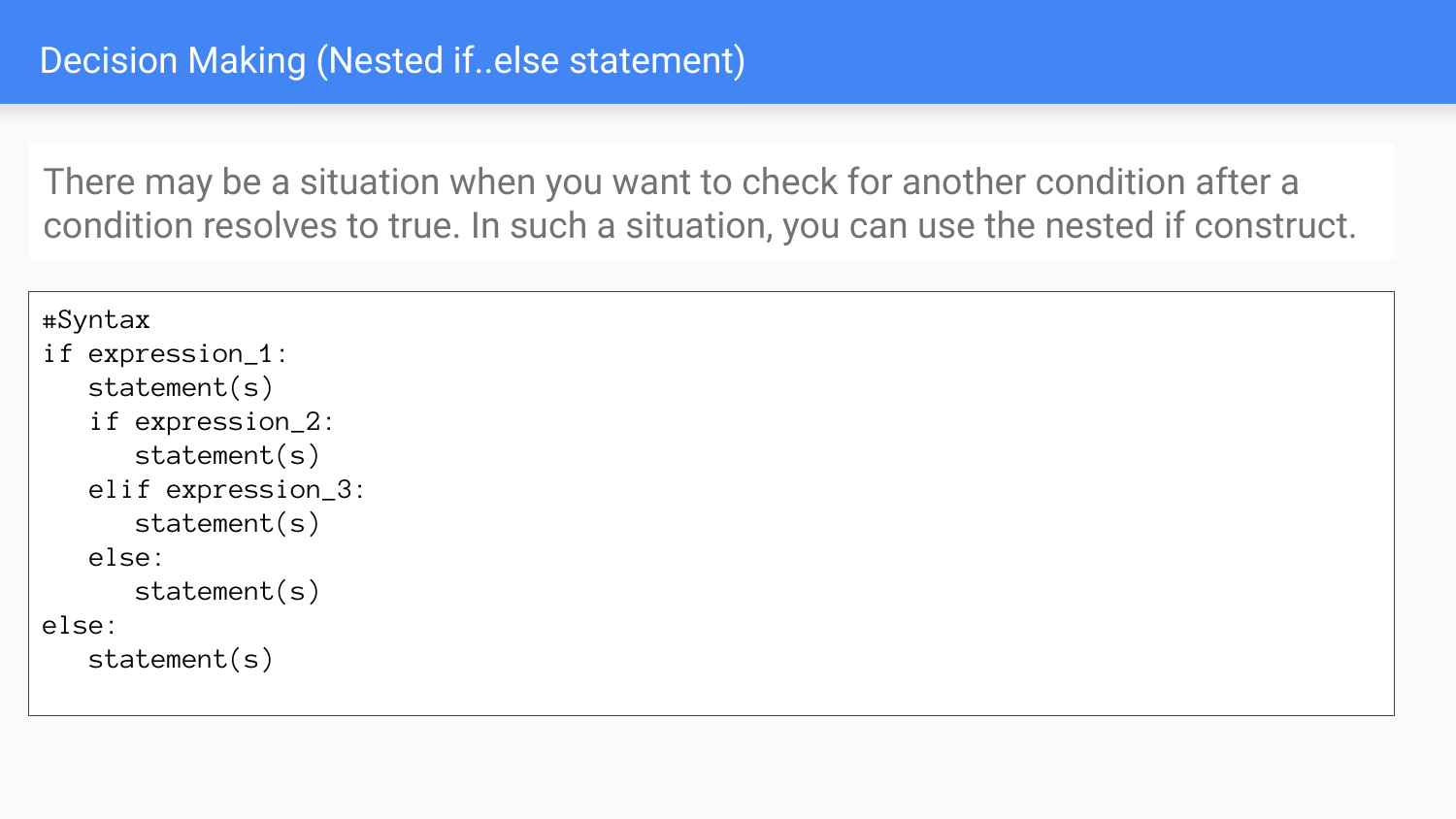

# Decision Making (Nested if..else statement)
There may be a situation when you want to check for another condition after a condition resolves to true. In such a situation, you can use the nested if construct.
#Syntax
if expression_1:
   statement(s)
   if expression_2:
      statement(s)
   elif expression_3:
      statement(s)
   else:
      statement(s)
else:
   statement(s)